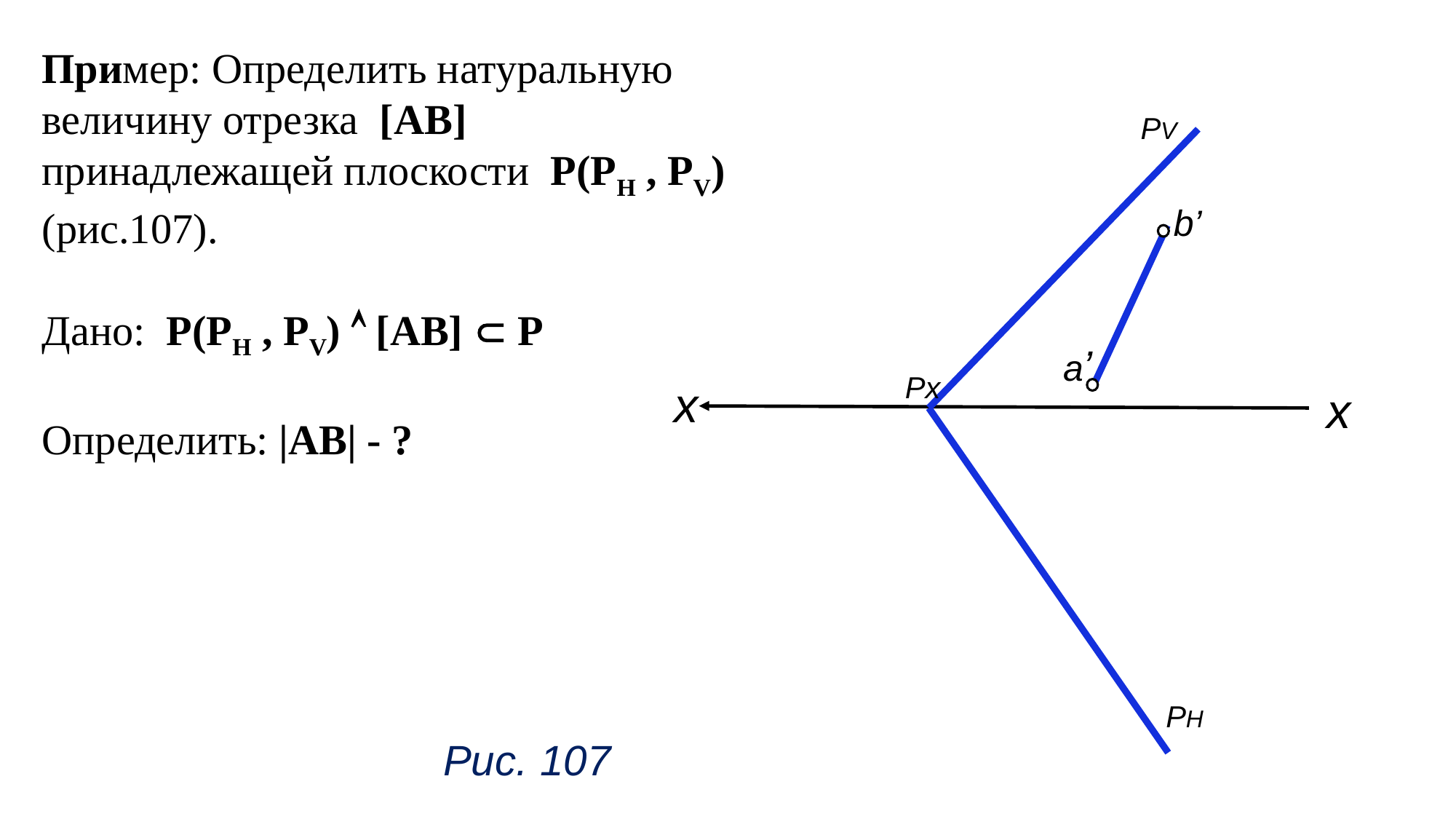

Пример: Определить натуральную величину отрезка  [АВ] принадлежащей плоскости  Р(PH , PV)  (рис.107).

Дано:  Р(PH , PV) ∧ [АВ] ⊂ P

Определить: |AB| - ?
PV
b’

a’
Px
x
x

PH
Рис. 107